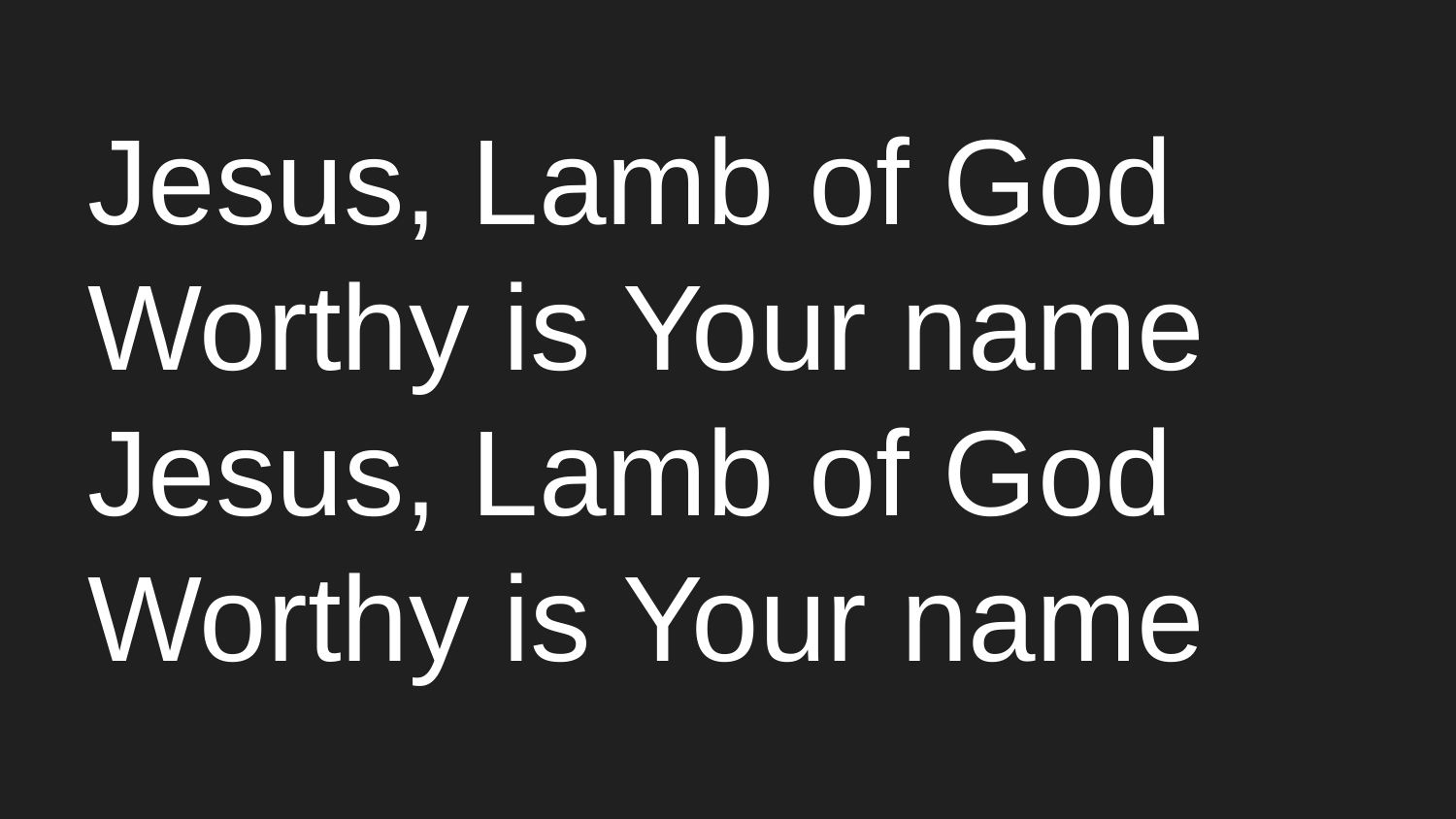

Jesus, Lamb of God
Worthy is Your name
Jesus, Lamb of God
Worthy is Your name